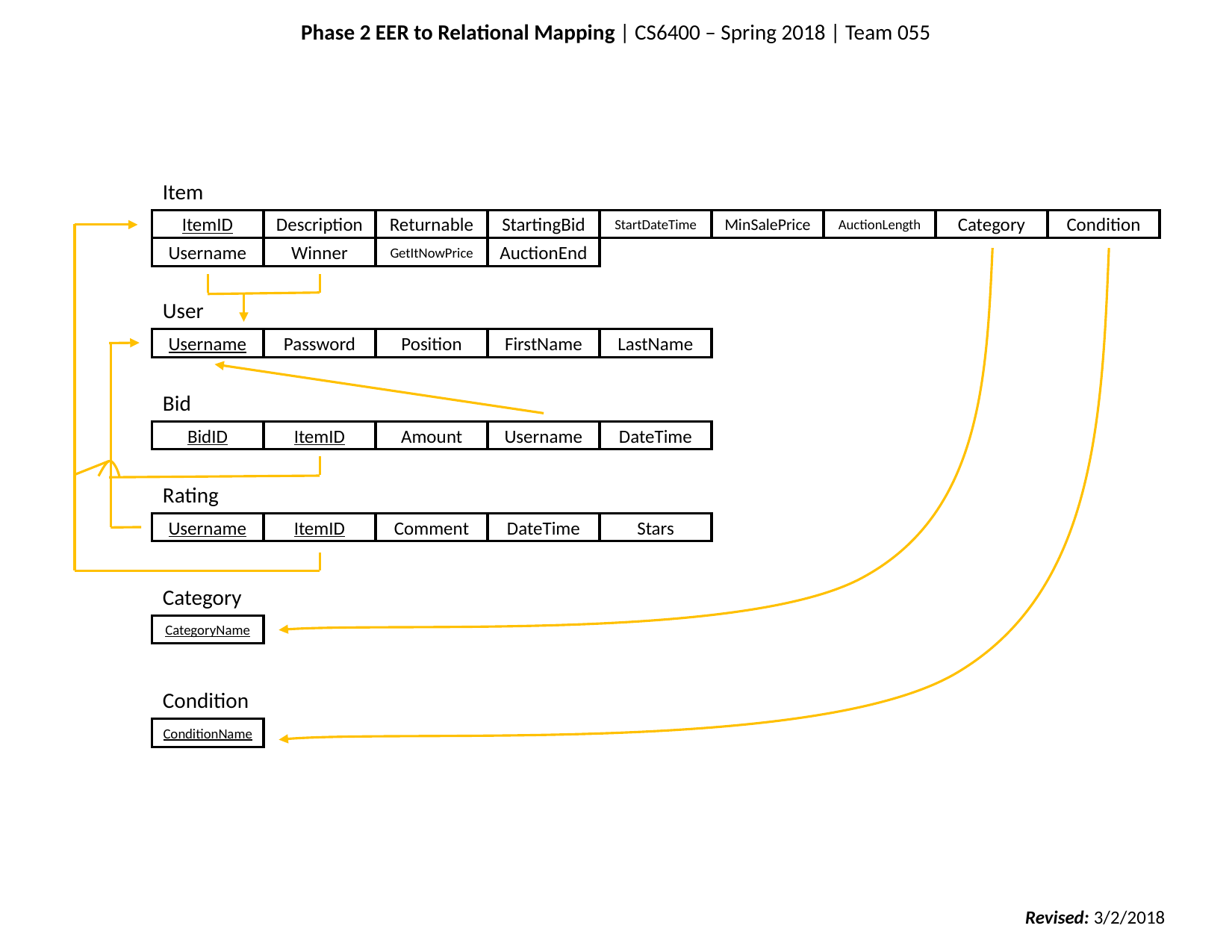

Phase 2 EER to Relational Mapping | CS6400 – Spring 2018 | Team 055
Item
ItemID
Description
Returnable
StartingBid
StartDateTime
MinSalePrice
AuctionLength
Category
Condition
Username
Winner
GetItNowPrice
AuctionEnd

User
Username
Password
Position
FirstName
LastName
Bid
BidID
ItemID
Amount
Username
DateTime

Rating
Username
ItemID
Comment
DateTime
Stars
Category
CategoryName
Condition
ConditionName
Revised: 3/2/2018